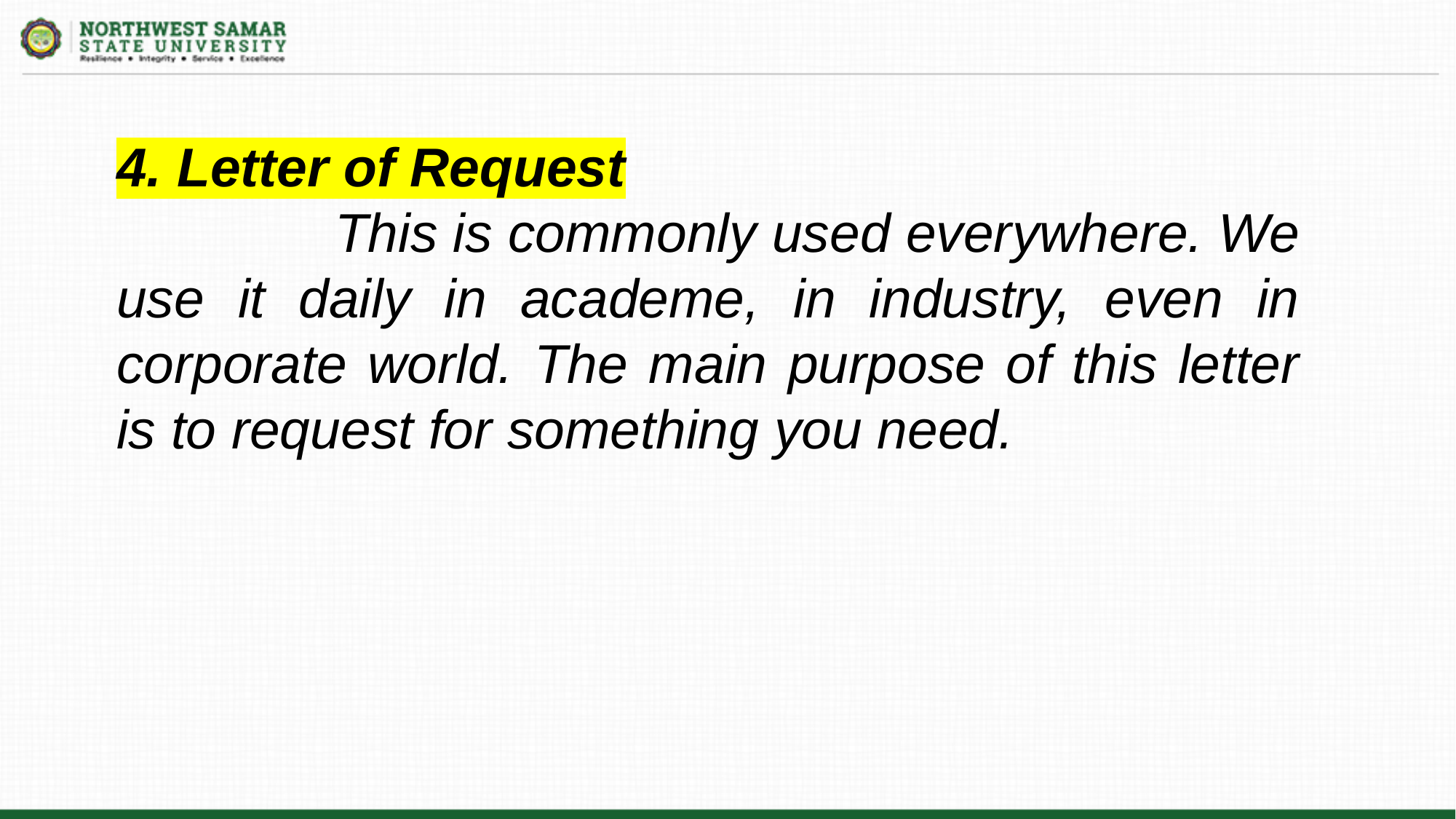

4. Letter of Request
		This is commonly used everywhere. We use it daily in academe, in industry, even in corporate world. The main purpose of this letter is to request for something you need.